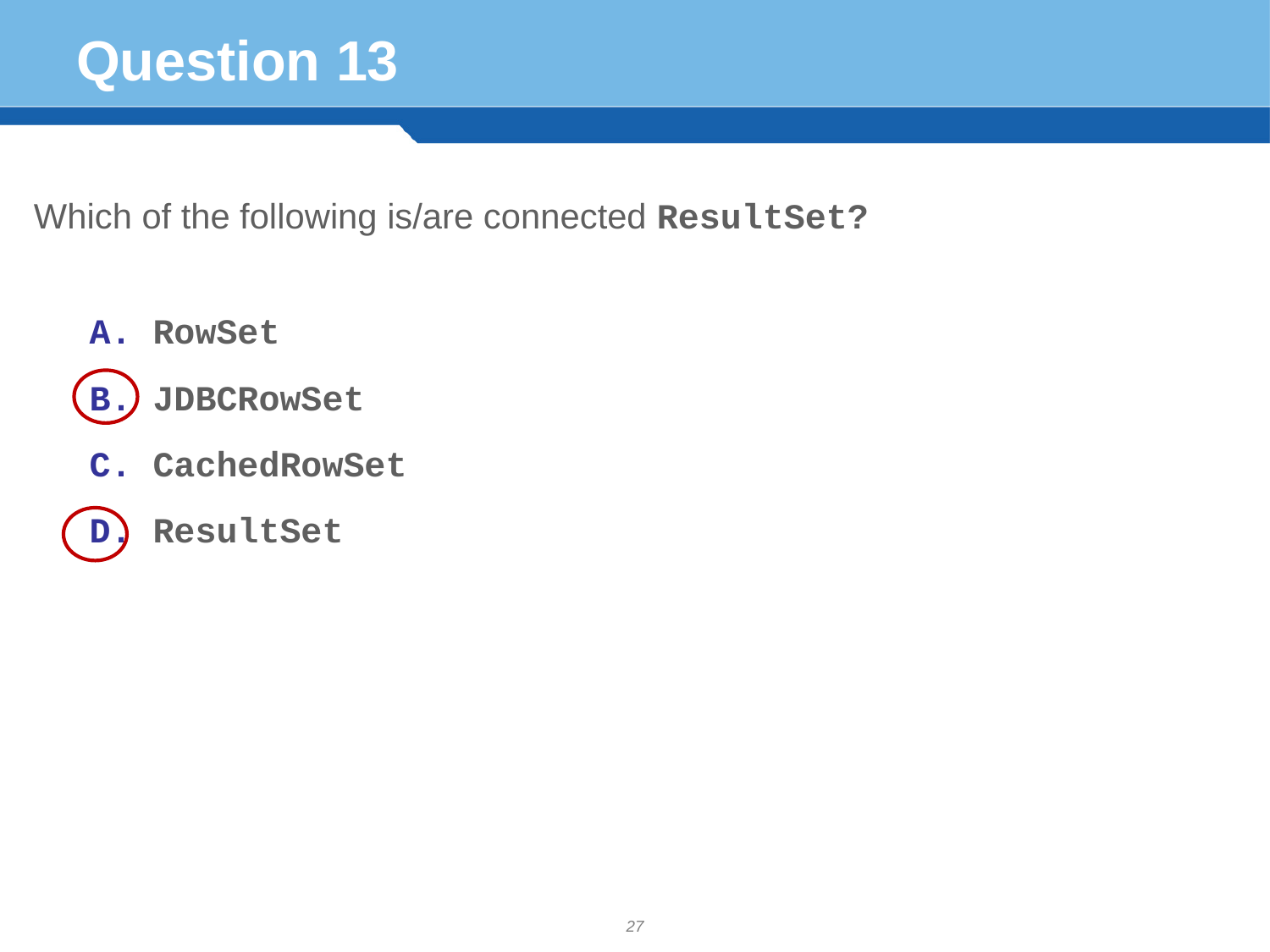

# Question 13

Which of the following is/are connected ResultSet?

RowSet
JDBCRowSet
CachedRowSet
ResultSet

27